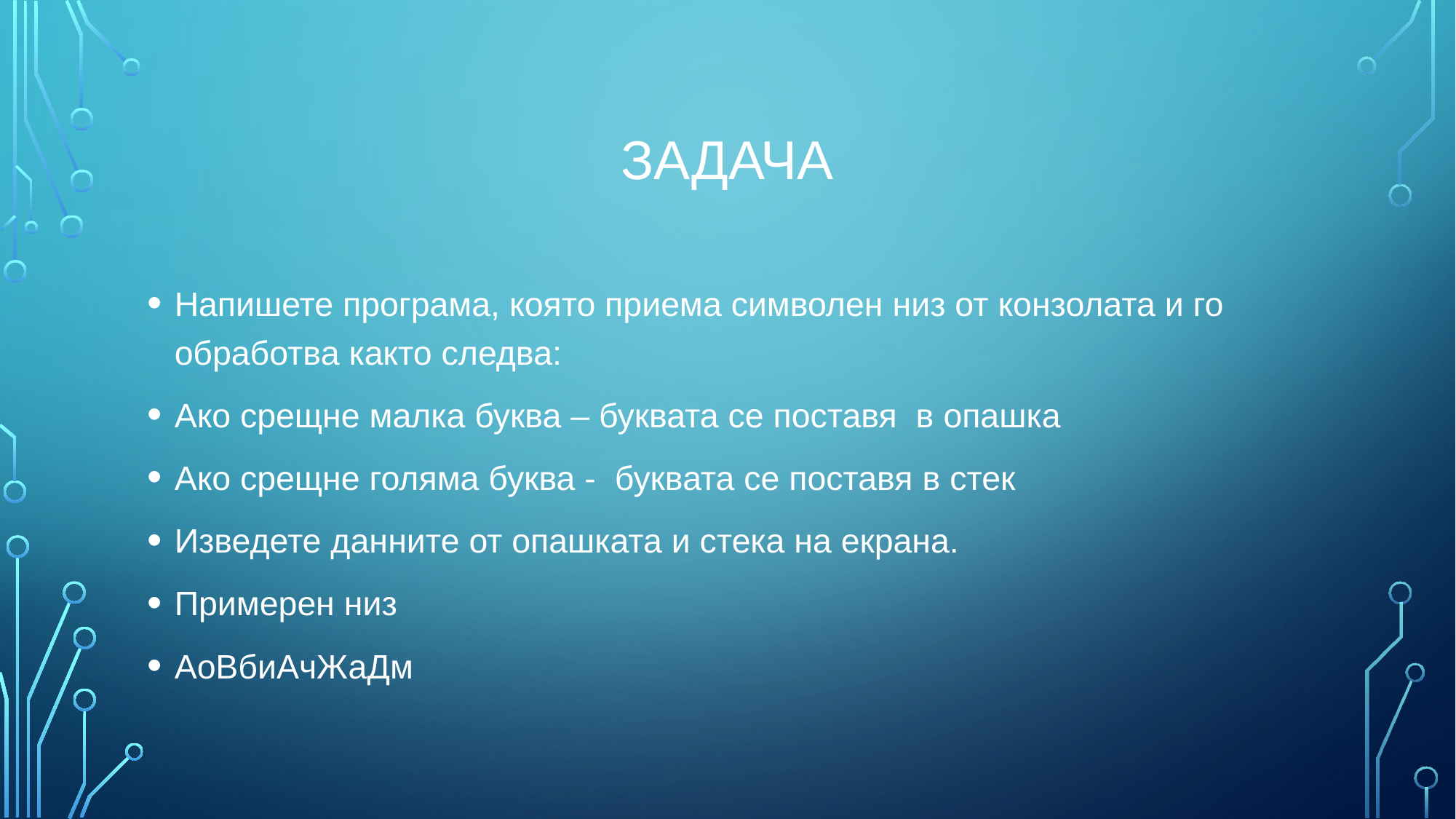

# задача
Напишете програма, която приема символен низ от конзолата и го обработва както следва:
Ако срещне малка буква – буквата се поставя  в опашка
Ако срещне голяма буква -  буквата се поставя в стек
Изведете данните от опашката и стека на екрана.
Примерен низ
АоВбиАчЖаДм